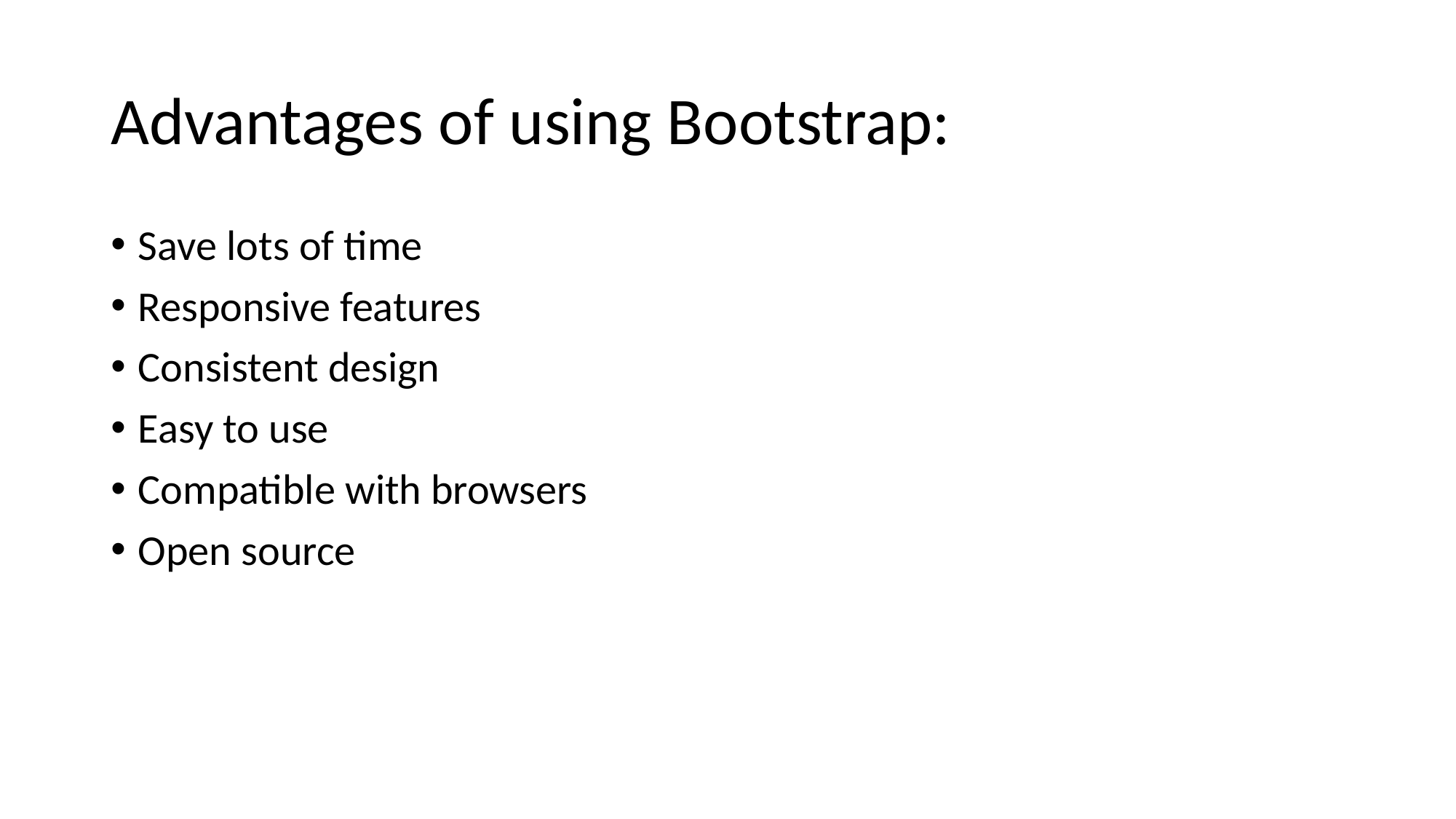

# Advantages of using Bootstrap:
Save lots of time
Responsive features
Consistent design
Easy to use
Compatible with browsers
Open source